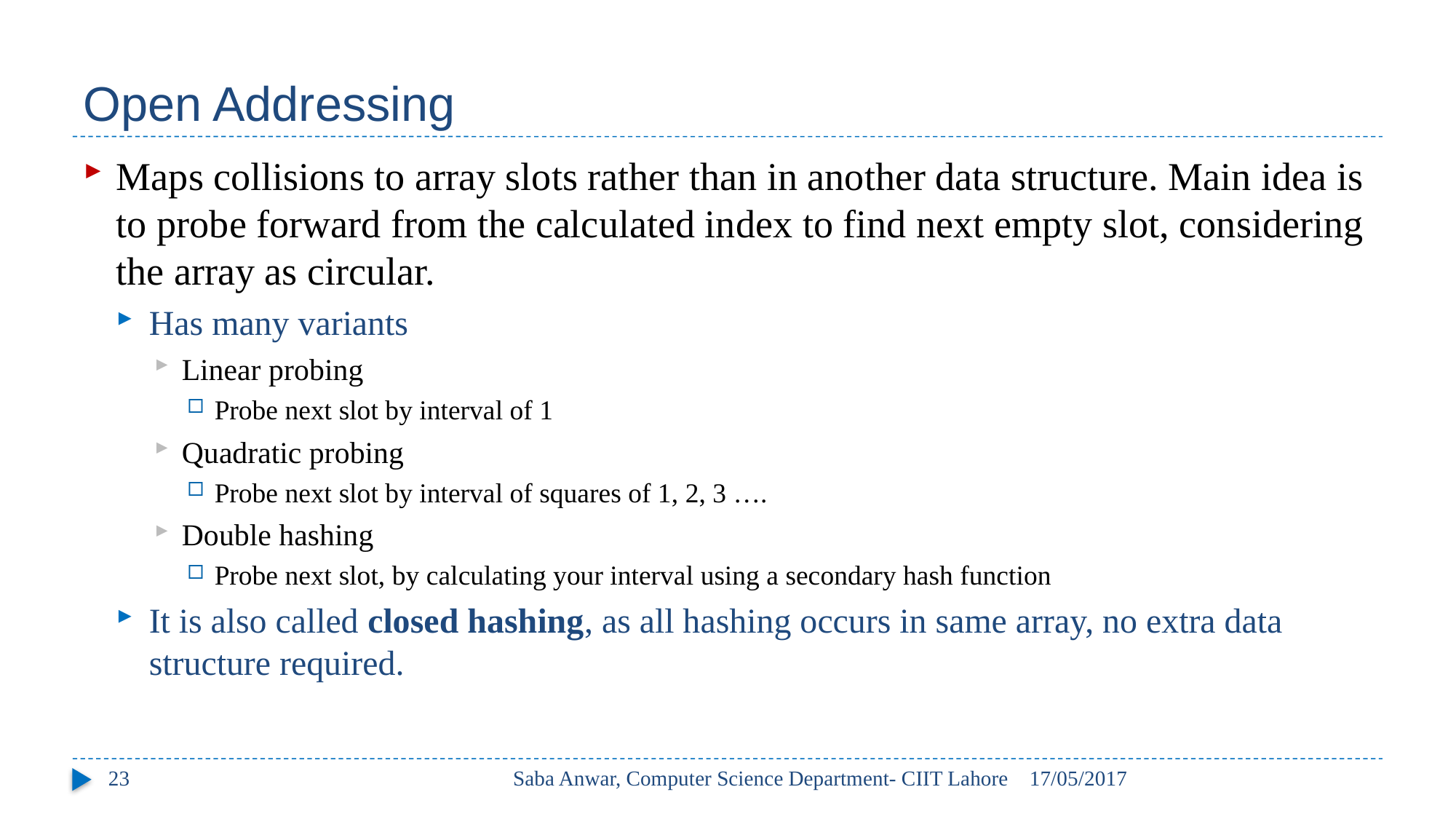

# Open Addressing
Maps collisions to array slots rather than in another data structure. Main idea is to probe forward from the calculated index to find next empty slot, considering the array as circular.
Has many variants
Linear probing
Probe next slot by interval of 1
Quadratic probing
Probe next slot by interval of squares of 1, 2, 3 ….
Double hashing
Probe next slot, by calculating your interval using a secondary hash function
It is also called closed hashing, as all hashing occurs in same array, no extra data structure required.
23
Saba Anwar, Computer Science Department- CIIT Lahore
17/05/2017